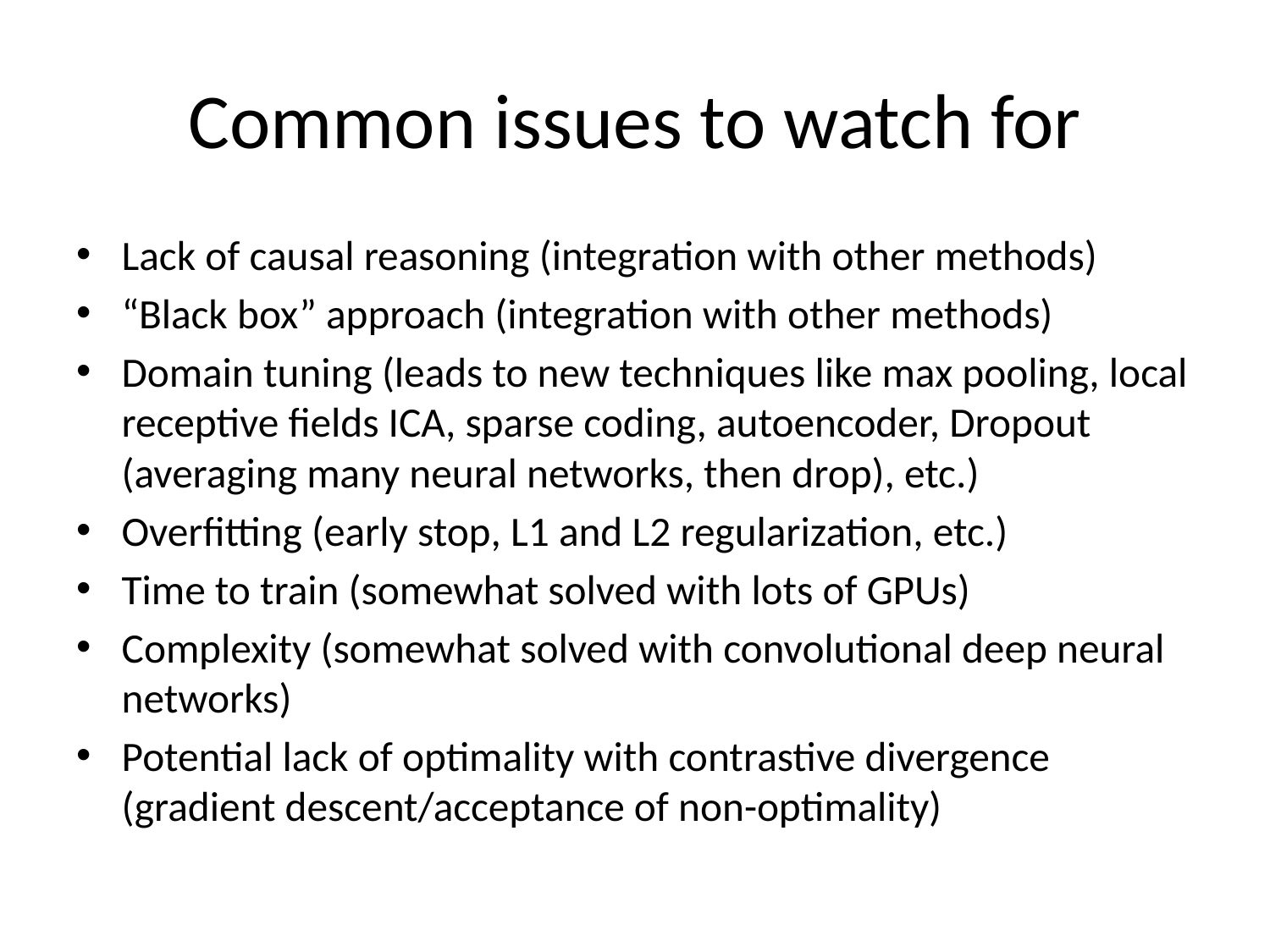

# Common issues to watch for
Lack of causal reasoning (integration with other methods)
“Black box” approach (integration with other methods)
Domain tuning (leads to new techniques like max pooling, local receptive fields ICA, sparse coding, autoencoder, Dropout (averaging many neural networks, then drop), etc.)
Overfitting (early stop, L1 and L2 regularization, etc.)
Time to train (somewhat solved with lots of GPUs)
Complexity (somewhat solved with convolutional deep neural networks)
Potential lack of optimality with contrastive divergence (gradient descent/acceptance of non-optimality)